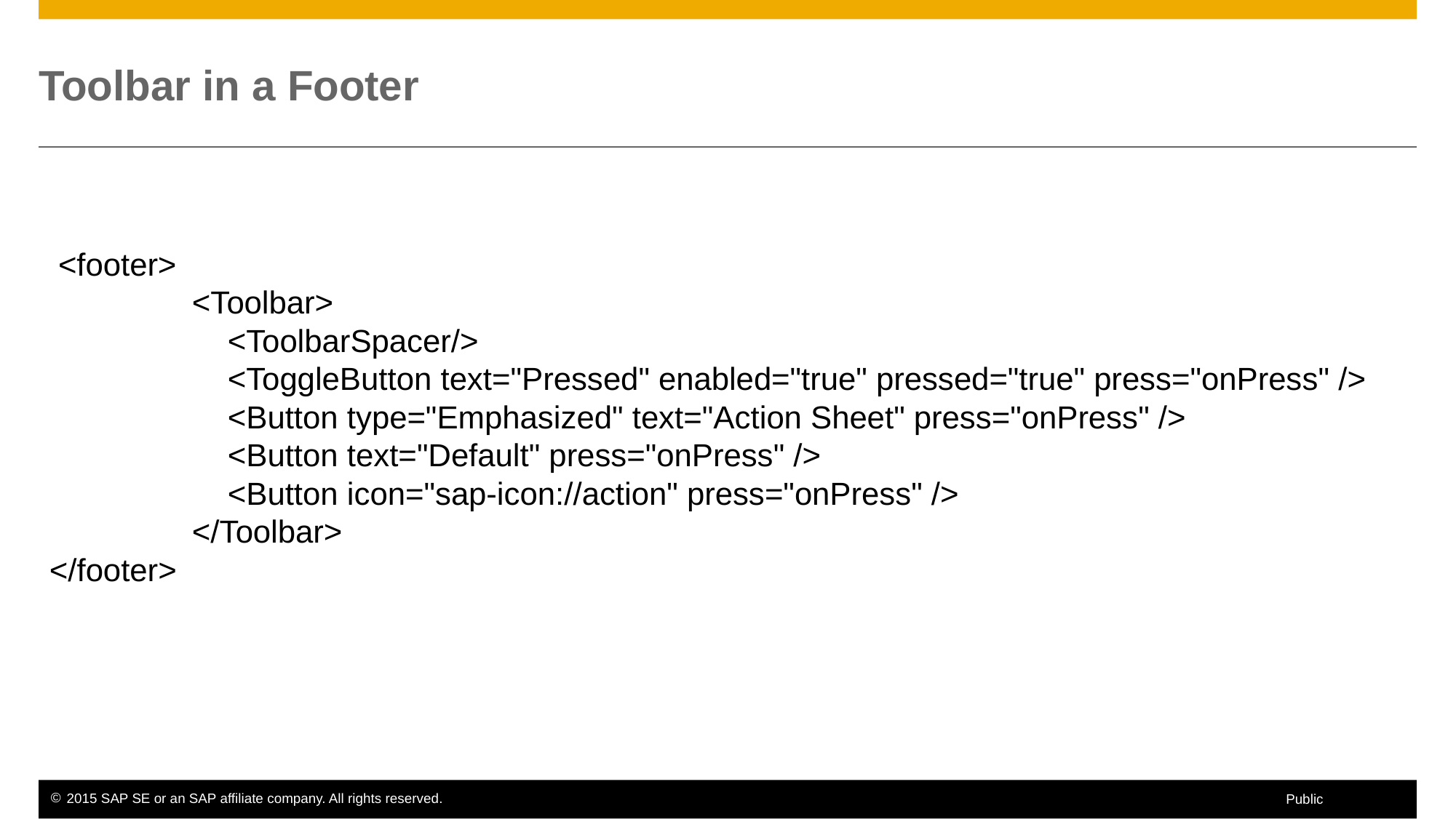

# Toolbar in a Footer
 <footer>
                <Toolbar>
                    <ToolbarSpacer/>
                    <ToggleButton text="Pressed" enabled="true" pressed="true" press="onPress" />
                    <Button type="Emphasized" text="Action Sheet" press="onPress" />
                    <Button text="Default" press="onPress" />
                    <Button icon="sap-icon://action" press="onPress" />
                </Toolbar>
</footer>